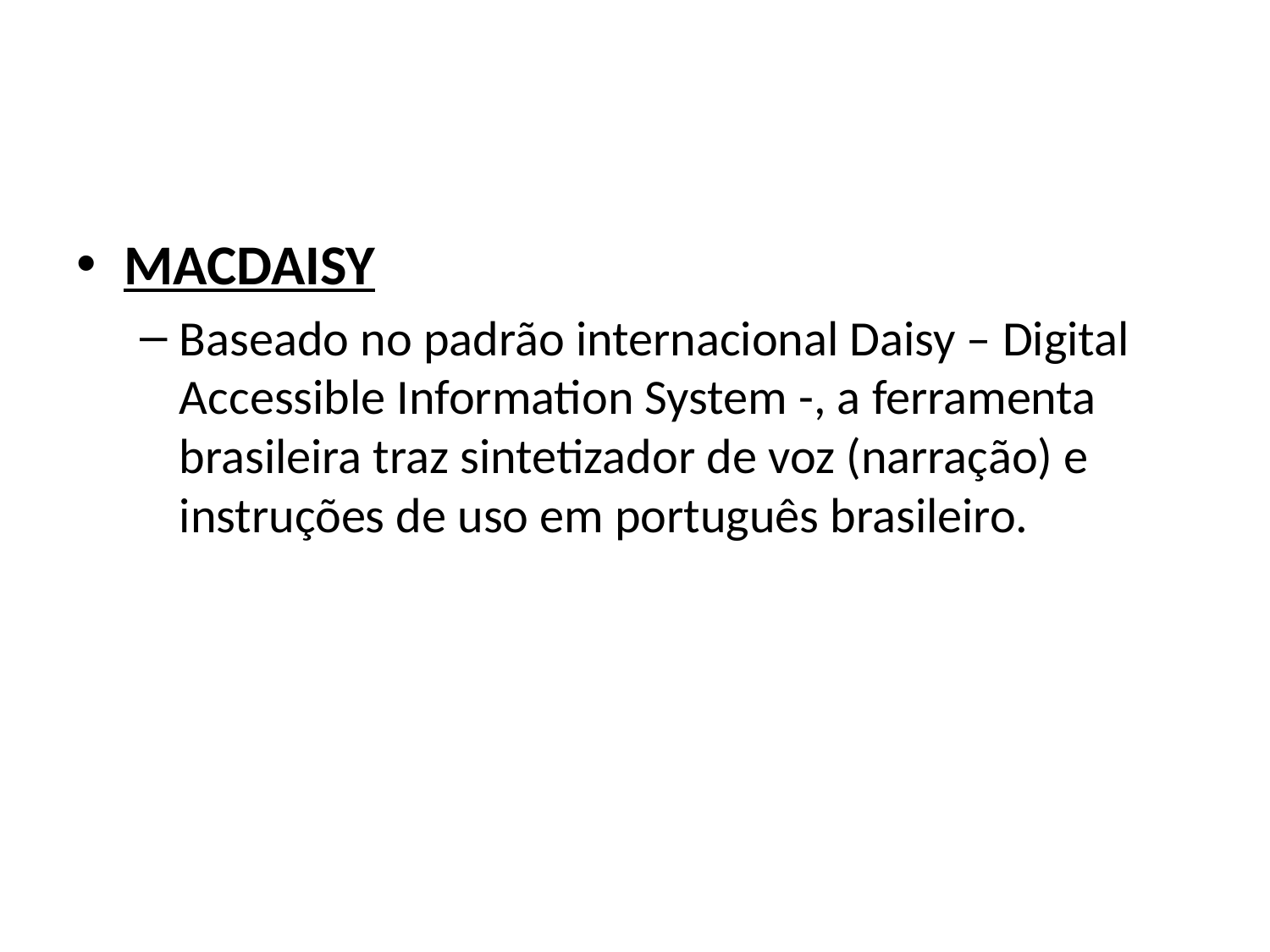

#
MACDAISY
Baseado no padrão internacional Daisy – Digital Accessible Information System -, a ferramenta brasileira traz sintetizador de voz (narração) e instruções de uso em português brasileiro.